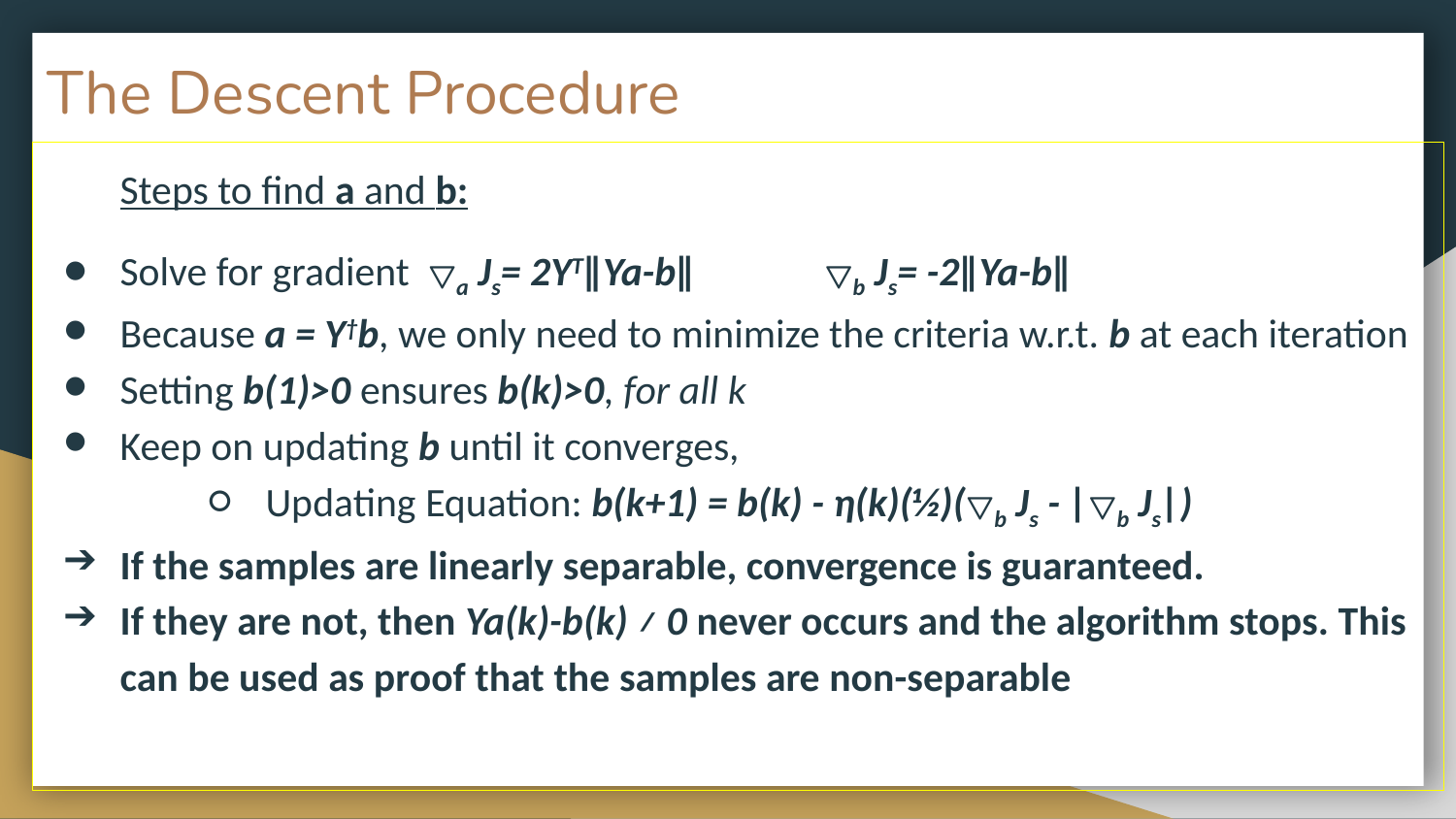

# The Descent Procedure
Steps to find a and b:
Solve for gradient  ⛛a Js= 2YT‖Ya-b‖              ⛛b Js= -2‖Ya-b‖
Because a = Y†b, we only need to minimize the criteria w.r.t. b at each iteration
Setting b(1)>0 ensures b(k)>0, for all k
Keep on updating b until it converges,
Updating Equation: b(k+1) = b(k) - η(k)(½)(⛛b Js - |⛛b Js|)
If the samples are linearly separable, convergence is guaranteed.
If they are not, then Ya(k)-b(k) ≠ 0 never occurs and the algorithm stops. This can be used as proof that the samples are non-separable